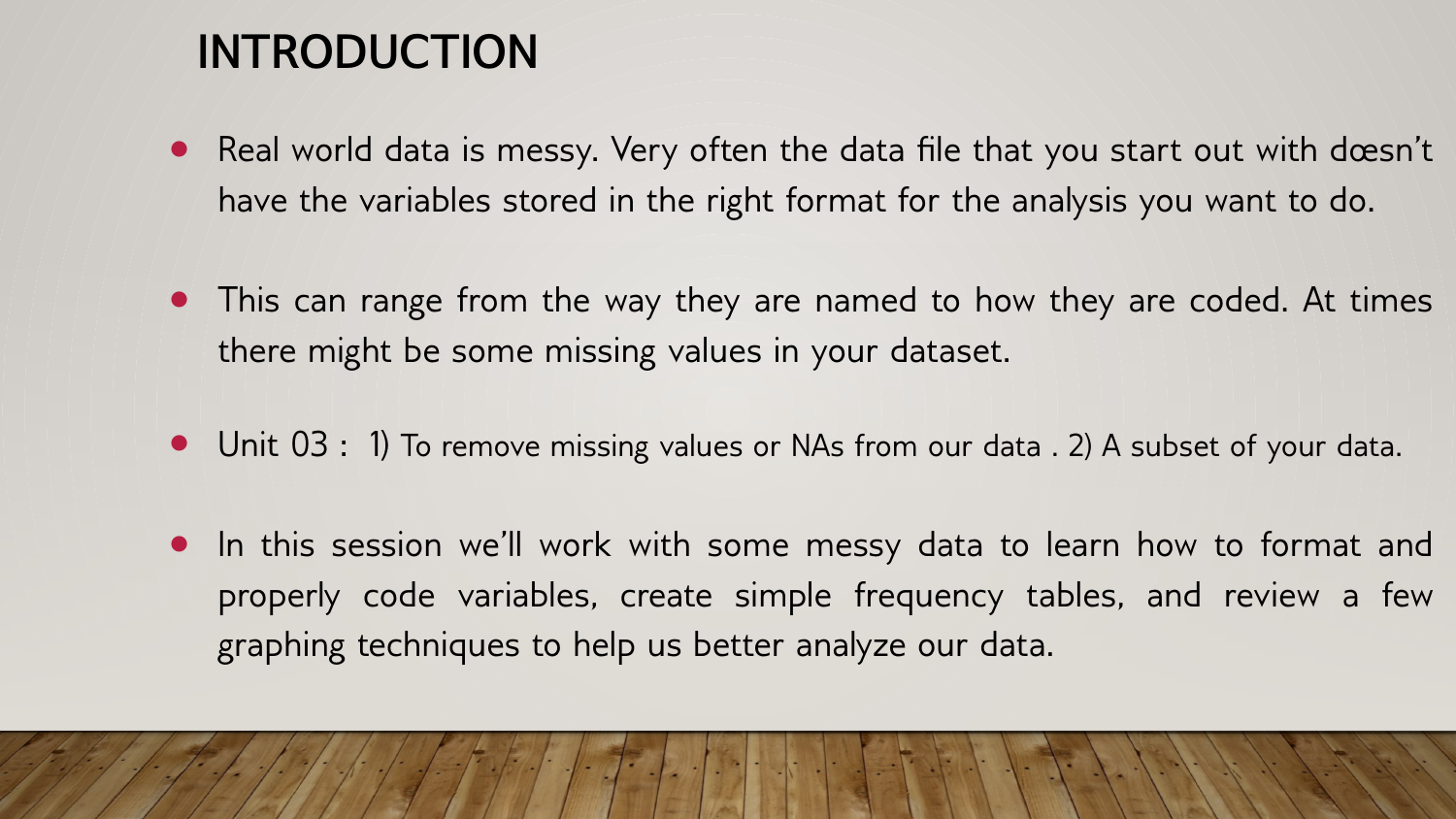

# Introduction
Real world data is messy. Very often the data file that you start out with doesn’t have the variables stored in the right format for the analysis you want to do.

This can range from the way they are named to how they are coded. At times there might be some missing values in your dataset.

Unit 03 :  1) To remove missing values or NAs from our data . 2) A subset of your data.

In this session we’ll work with some messy data to learn how to format and properly code variables, create simple frequency tables, and review a few graphing techniques to help us better analyze our data.